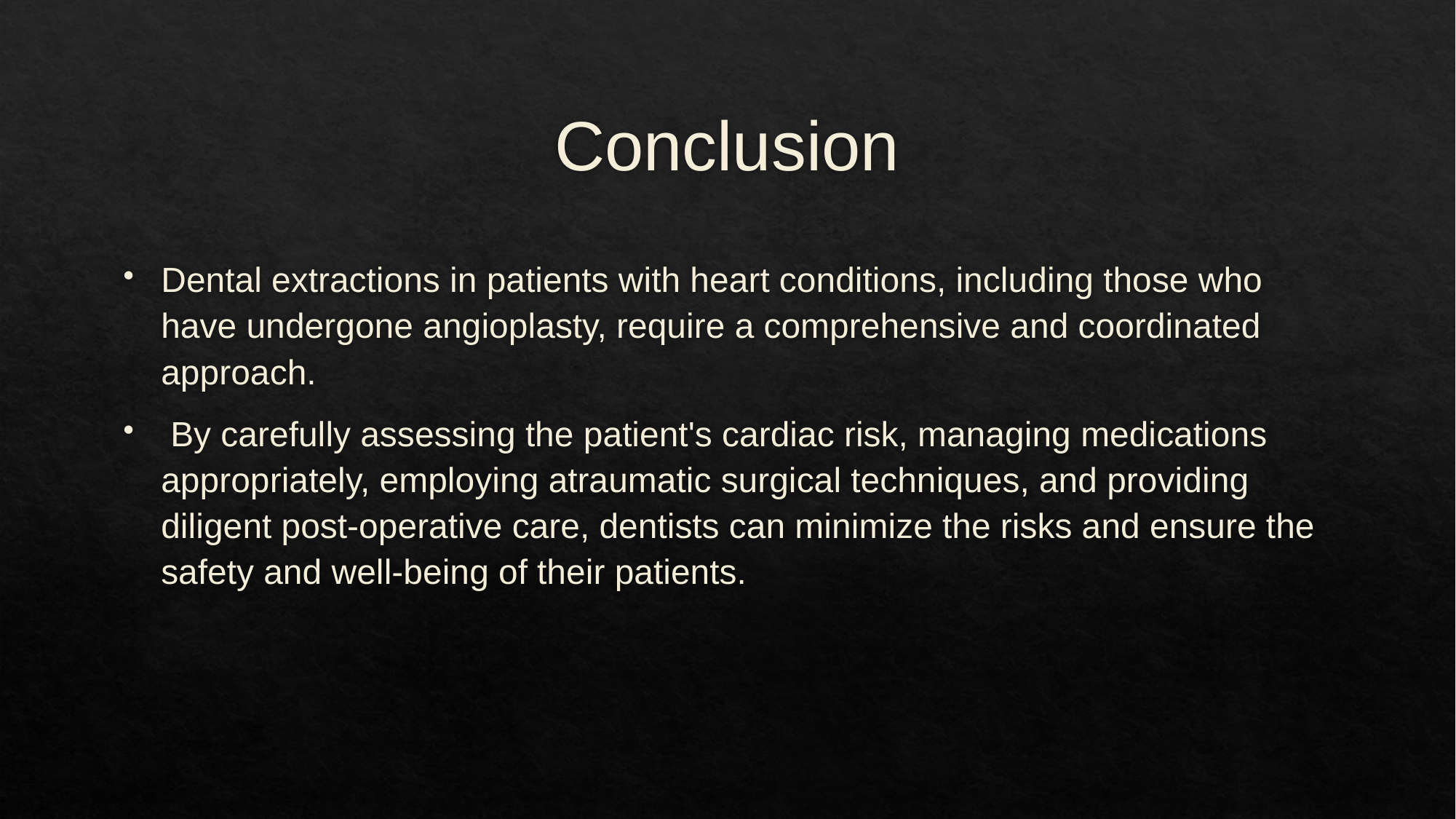

# Conclusion
Dental extractions in patients with heart conditions, including those who have undergone angioplasty, require a comprehensive and coordinated approach.
 By carefully assessing the patient's cardiac risk, managing medications appropriately, employing atraumatic surgical techniques, and providing diligent post-operative care, dentists can minimize the risks and ensure the safety and well-being of their patients.